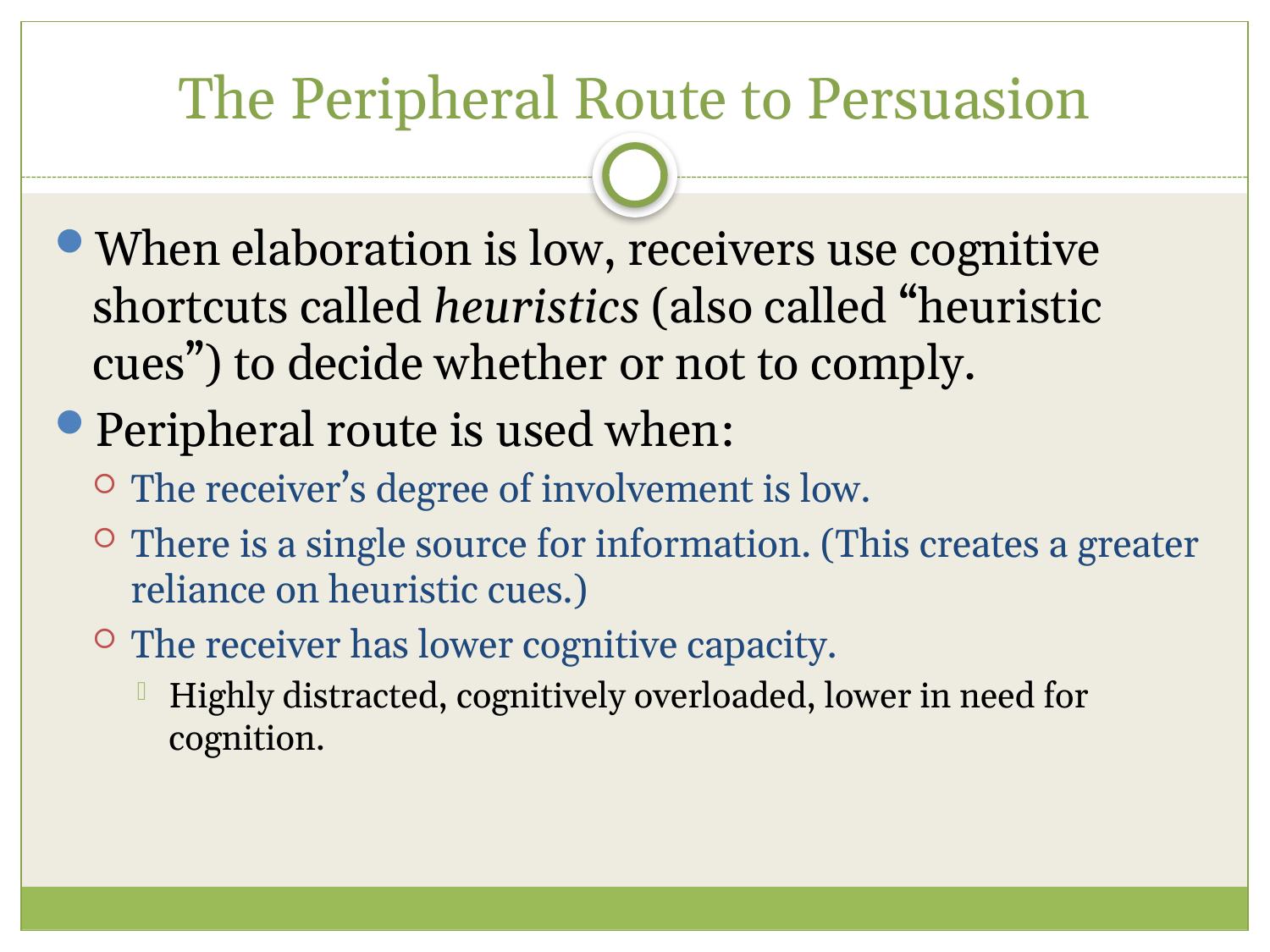

# The Peripheral Route to Persuasion
When elaboration is low, receivers use cognitive shortcuts called heuristics (also called “heuristic cues”) to decide whether or not to comply.
Peripheral route is used when:
The receiver’s degree of involvement is low.
There is a single source for information. (This creates a greater reliance on heuristic cues.)
The receiver has lower cognitive capacity.
Highly distracted, cognitively overloaded, lower in need for cognition.